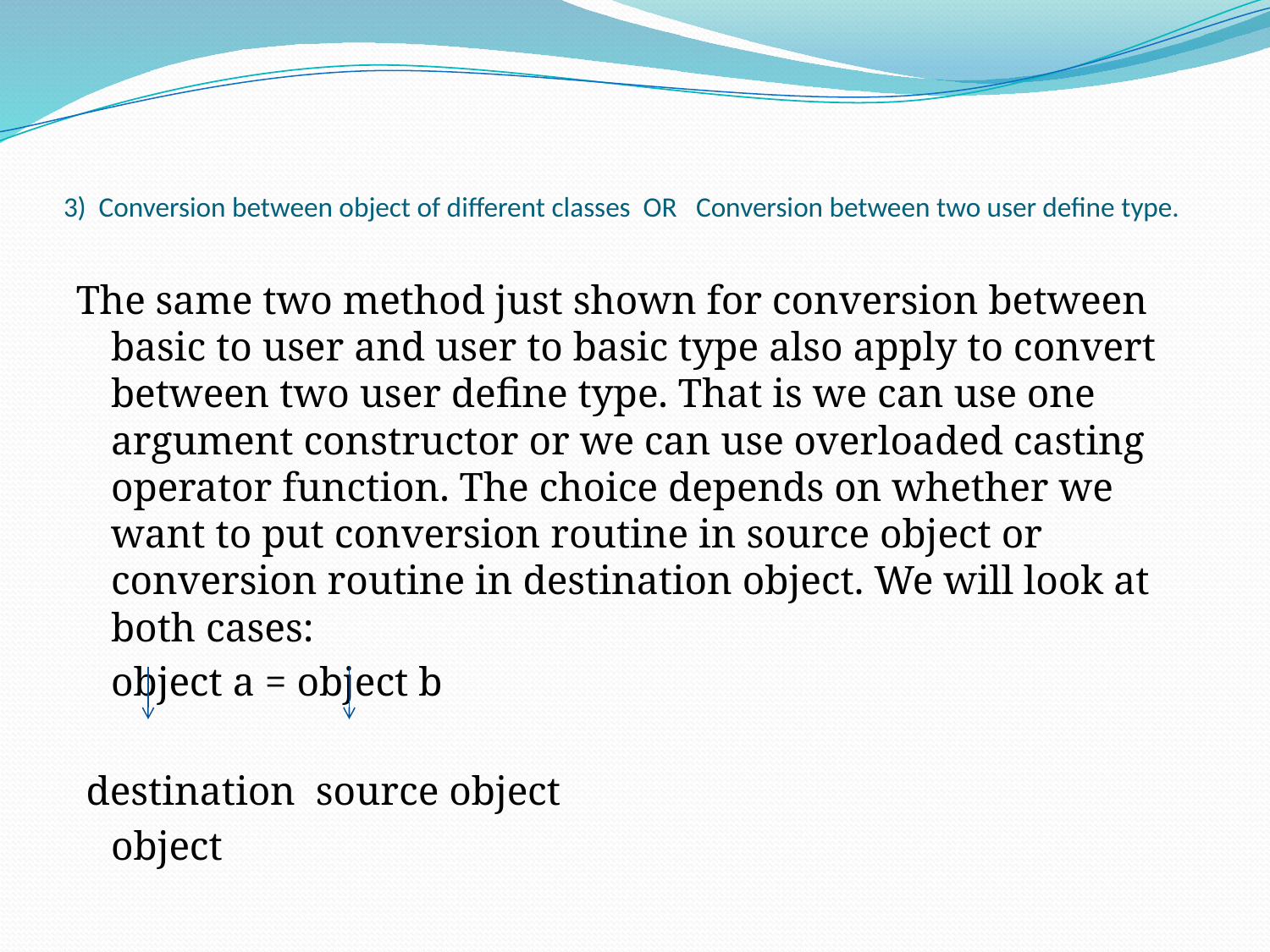

# 3)  Conversion between object of different classes  OR   Conversion between two user define type.
The same two method just shown for conversion between basic to user and user to basic type also apply to convert between two user define type. That is we can use one argument constructor or we can use overloaded casting operator function. The choice depends on whether we want to put conversion routine in source object or conversion routine in destination object. We will look at both cases:
	object a = object b

 destination  source object
	object